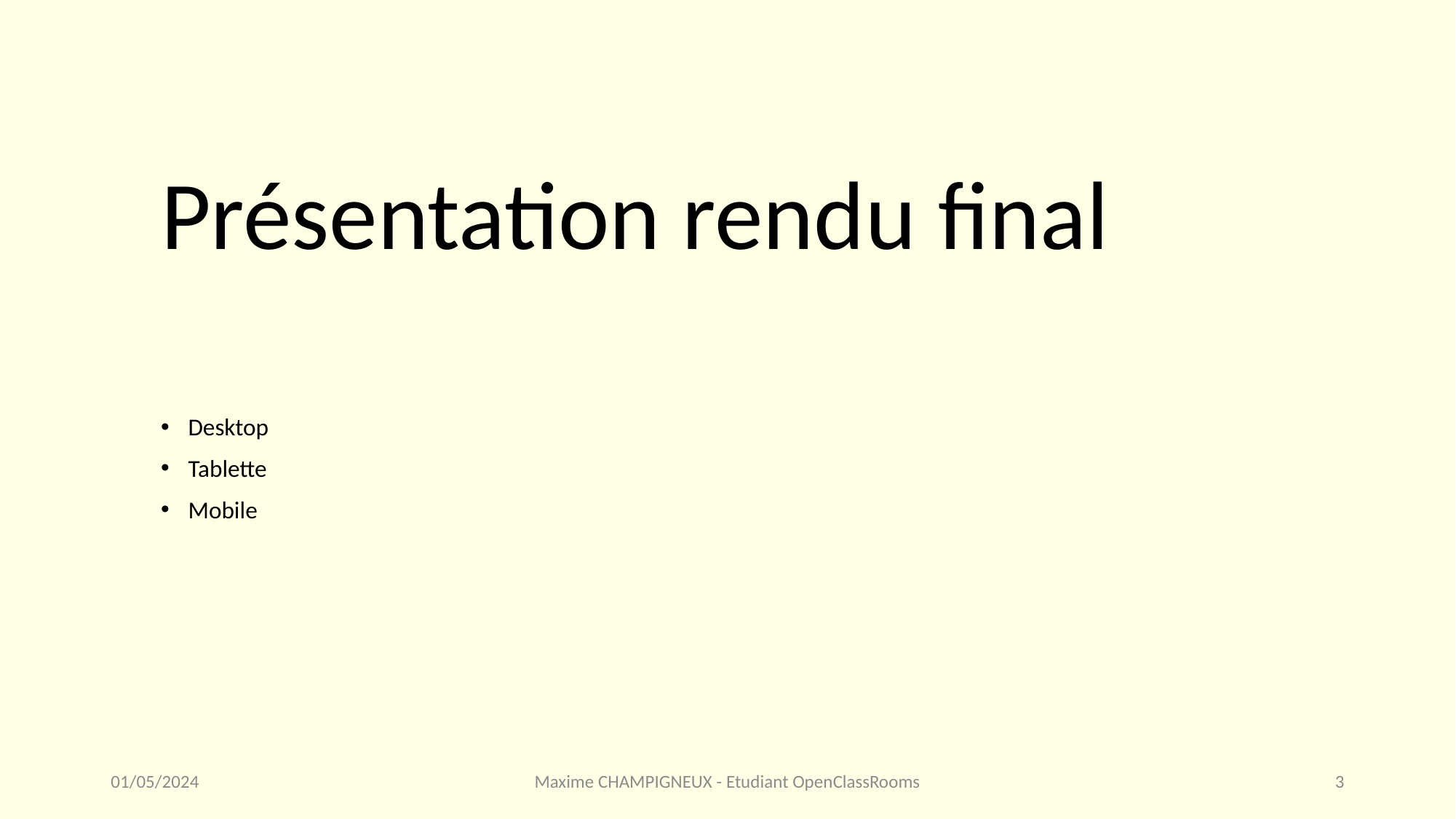

# Présentation rendu final
Desktop
Tablette
Mobile
01/05/2024
Maxime CHAMPIGNEUX - Etudiant OpenClassRooms
3